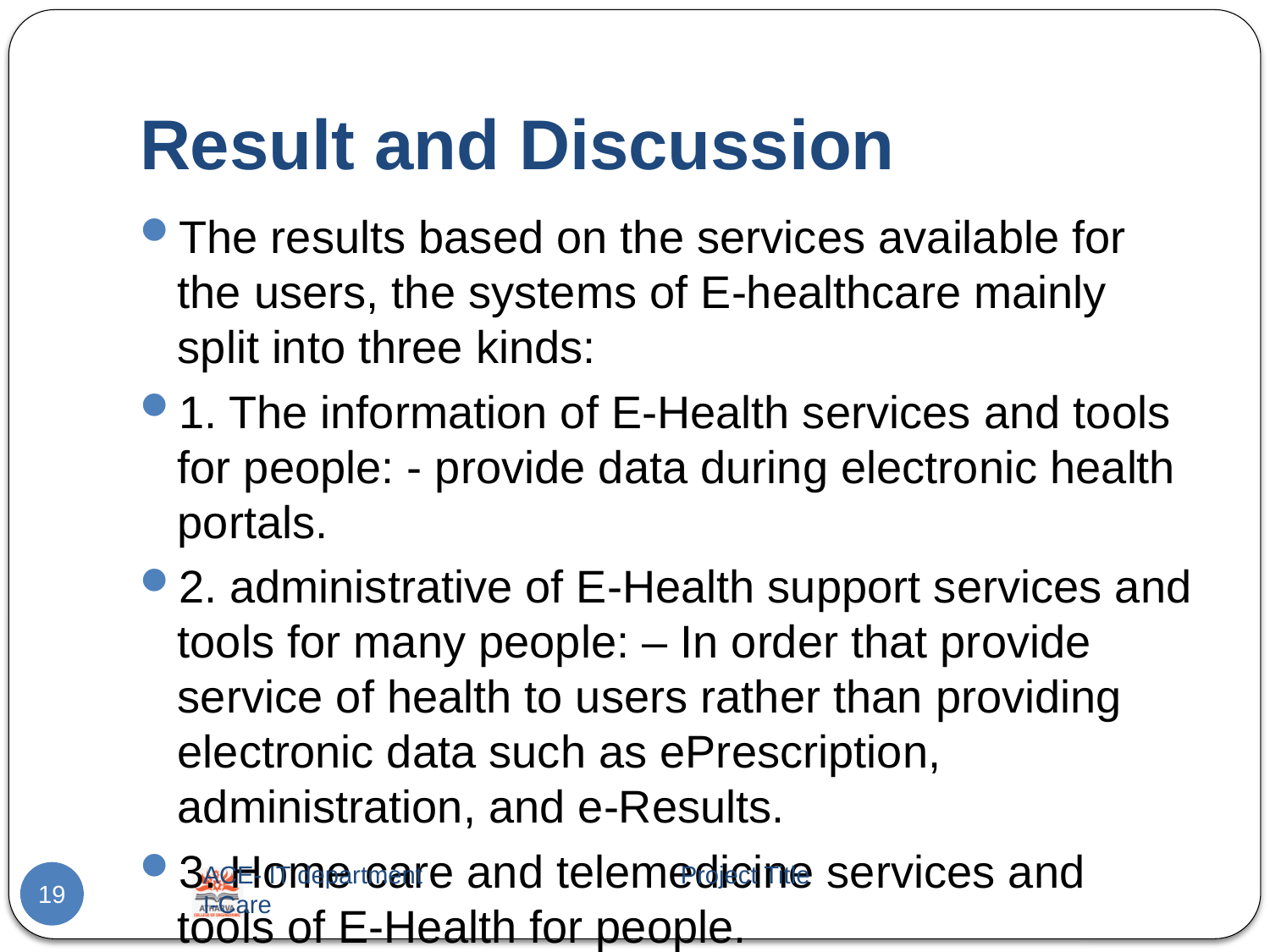

# Result and Discussion
The results based on the services available for the users, the systems of E-healthcare mainly split into three kinds:
1. The information of E-Health services and tools for people: - provide data during electronic health portals.
2. administrative of E-Health support services and tools for many people: – In order that provide service of health to users rather than providing electronic data such as ePrescription, administration, and e-Results.
3. Home care and telemedicine services and tools of E-Health for people.

ACE- IT department                                     Project Title       I-Care
19